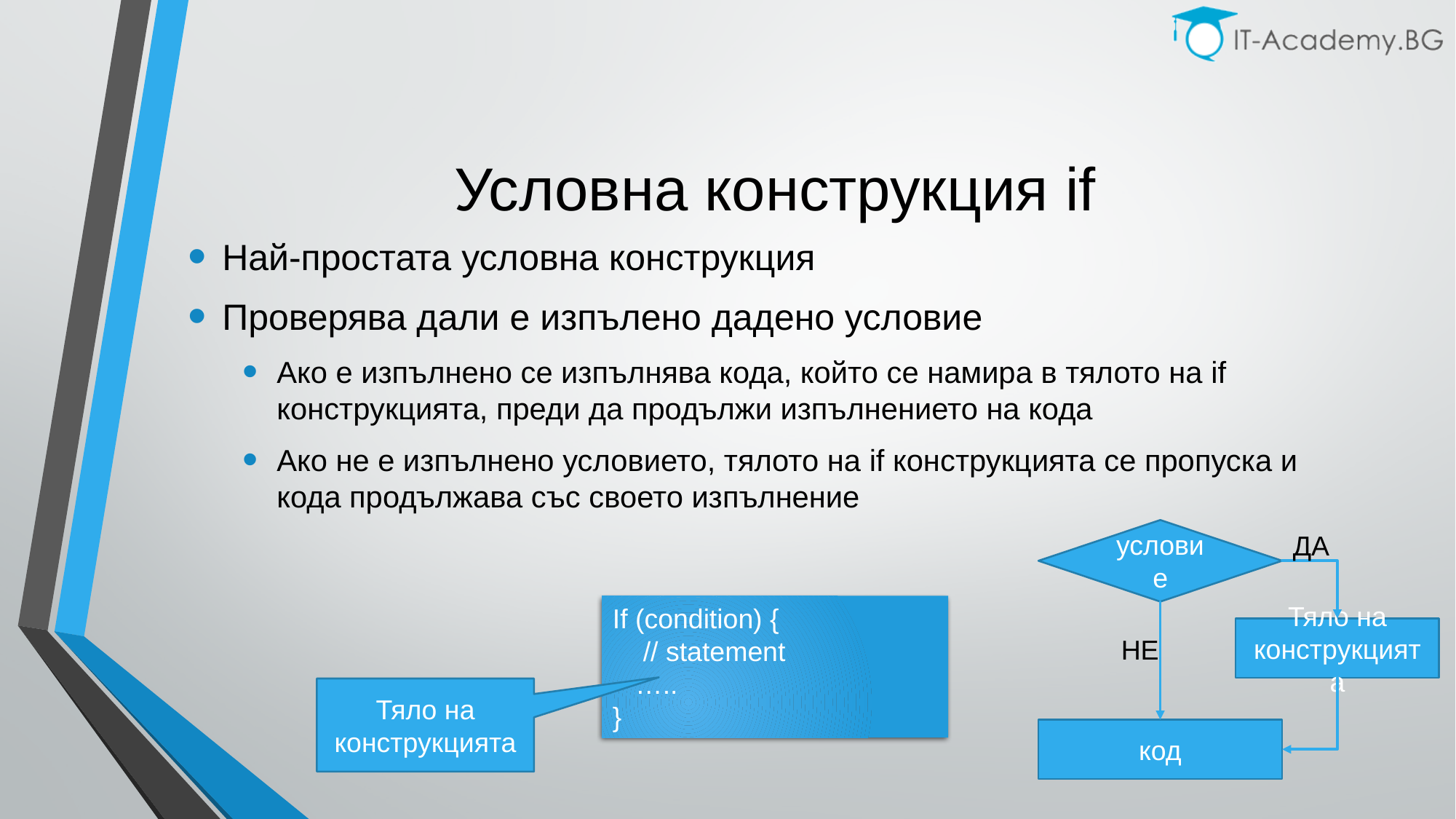

# Условна конструкция if
Най-простата условна конструкция
Проверява дали е изпълено дадено условие
Ако е изпълнено се изпълнява кода, който се намира в тялото на if конструкцията, преди да продължи изпълнението на кода
Ако не е изпълнено условието, тялото на if конструкцията се пропуска и кода продължава със своето изпълнение
условие
ДА
If (condition) {
    // statement
   …..
}
Тяло на конструкцията
НЕ
Тяло на конструкцията
код